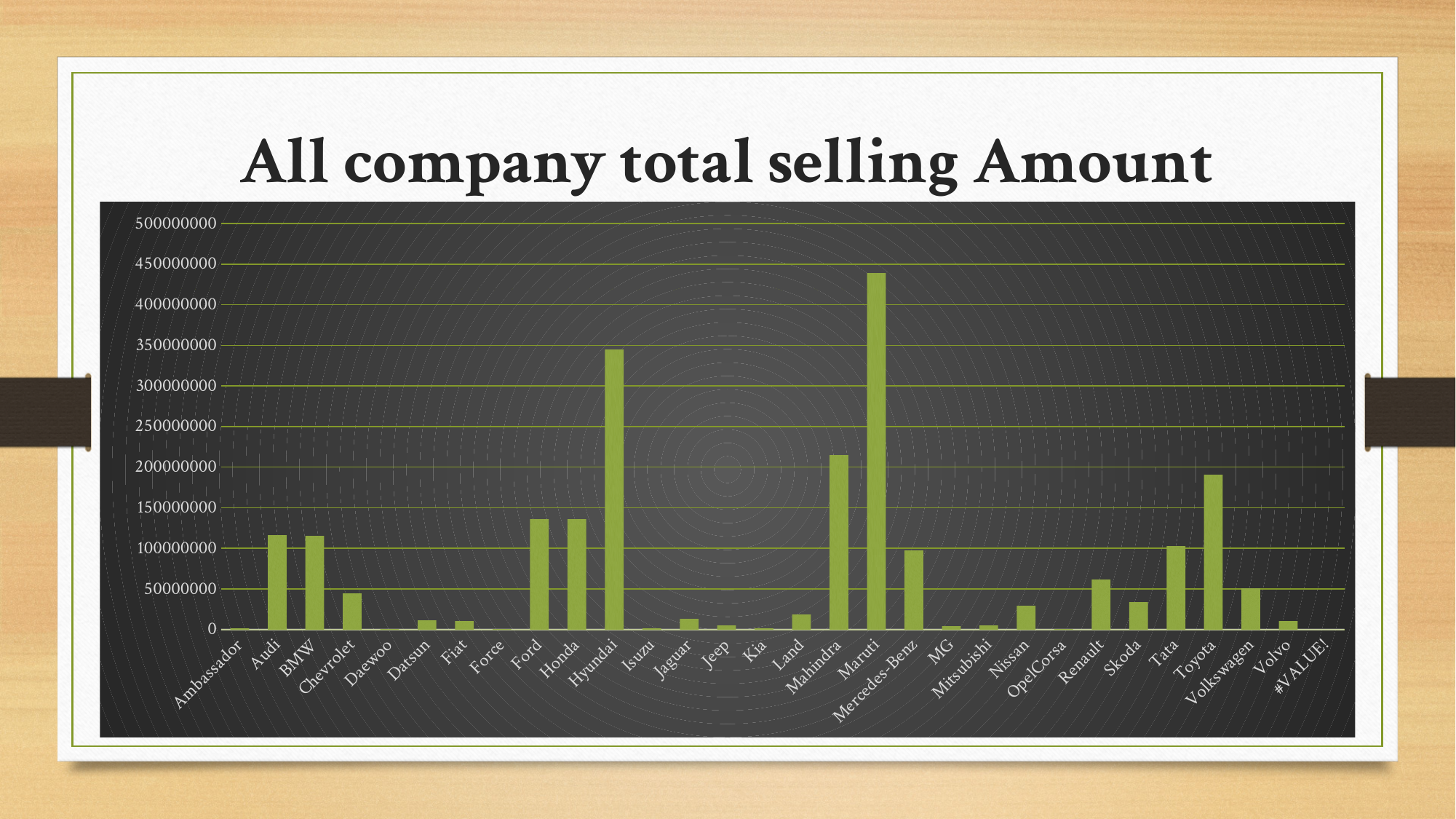

# All company total selling Amount

### Chart

| Category | Total |
|---|---|
| Ambassador | 720000.0 |
| Audi | 115898000.0 |
| BMW | 114870000.0 |
| Chevrolet | 44504688.0 |
| Daewoo | 60000.0 |
| Datsun | 10989997.0 |
| Fiat | 10486999.0 |
| Force | 346000.0 |
| Ford | 135962991.0 |
| Honda | 135612989.0 |
| Hyundai | 344770954.0 |
| Isuzu | 1500000.0 |
| Jaguar | 12414999.0 |
| Jeep | 4590000.0 |
| Kia | 1300000.0 |
| Land | 18049000.0 |
| Mahindra | 214513983.0 |
| Maruti | 438292858.0 |
| Mercedes-Benz | 97183000.0 |
| MG | 3685000.0 |
| Mitsubishi | 5040000.0 |
| Nissan | 28795997.0 |
| OpelCorsa | 177000.0 |
| Renault | 61228997.0 |
| Skoda | 33321000.0 |
| Tata | 102554097.0 |
| Toyota | 190417988.0 |
| Volkswagen | 50400996.0 |
| Volvo | 10225000.0 |
| #VALUE! | None |